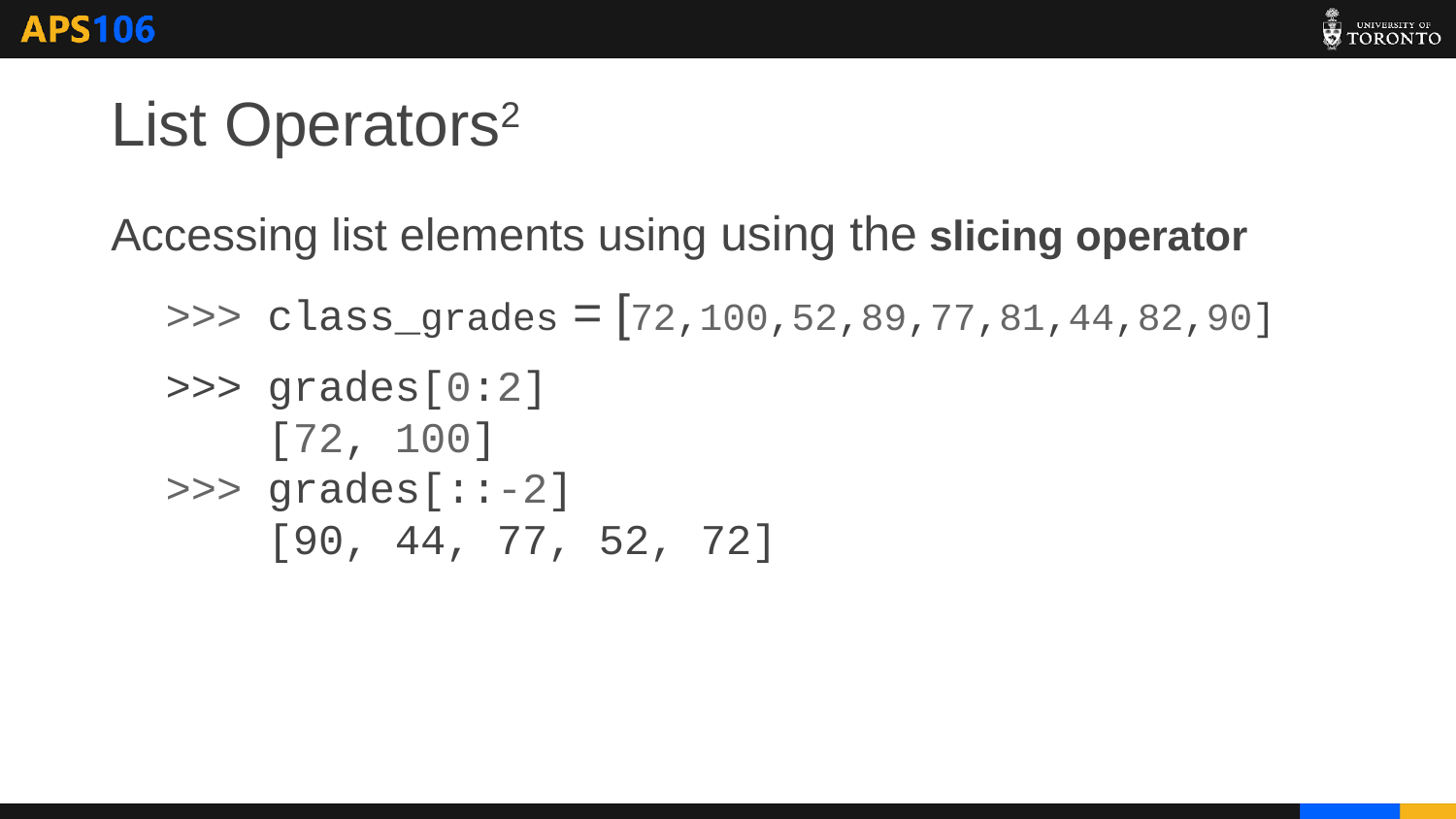

# List Operators2
Accessing list elements using using the slicing operator
>>> class_grades = [72,100,52,89,77,81,44,82,90]
>>> grades[0:2]
    [72, 100]
>>> grades[::-2]
    [90, 44, 77, 52, 72]